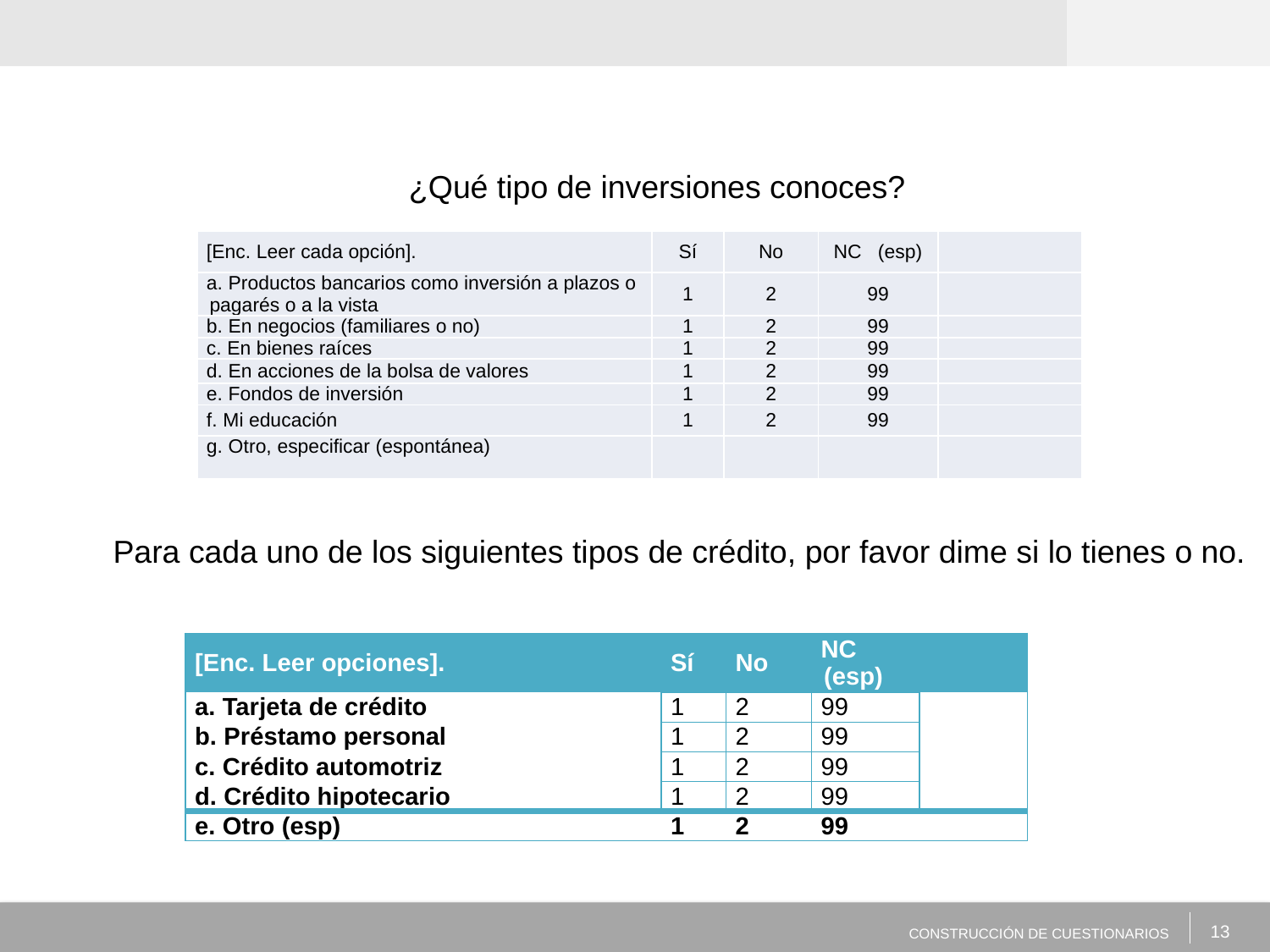

¿Qué tipo de inversiones conoces?
| [Enc. Leer cada opción]. | Sí | No | NC (esp) |  |
| --- | --- | --- | --- | --- |
| a. Productos bancarios como inversión a plazos o pagarés o a la vista | 1 | 2 | 99 |  |
| b. En negocios (familiares o no) | 1 | 2 | 99 |  |
| c. En bienes raíces | 1 | 2 | 99 |  |
| d. En acciones de la bolsa de valores | 1 | 2 | 99 |  |
| e. Fondos de inversión | 1 | 2 | 99 |  |
| f. Mi educación | 1 | 2 | 99 |  |
| g. Otro, especificar (espontánea) |  |  |  |  |
Para cada uno de los siguientes tipos de crédito, por favor dime si lo tienes o no.

| [Enc. Leer opciones]. | Sí | No | NC (esp) |  |
| --- | --- | --- | --- | --- |
| a. Tarjeta de crédito | 1 | 2 | 99 |  |
| b. Préstamo personal | 1 | 2 | 99 |  |
| c. Crédito automotriz | 1 | 2 | 99 |  |
| d. Crédito hipotecario | 1 | 2 | 99 |  |
| e. Otro (esp) | 1 | 2 | 99 |  |